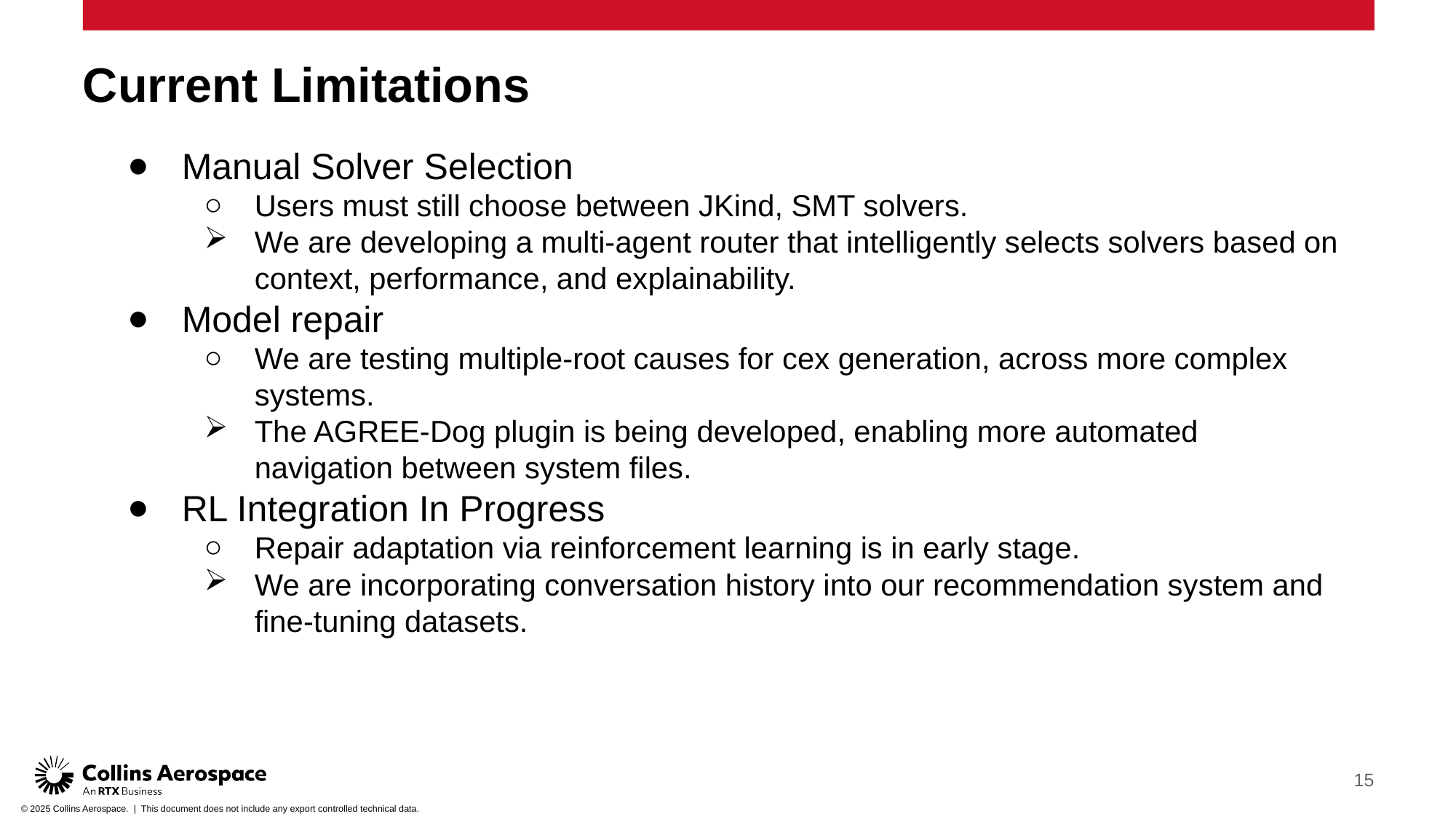

Current Limitations
Manual Solver Selection
Users must still choose between JKind, SMT solvers.
We are developing a multi-agent router that intelligently selects solvers based on context, performance, and explainability.
Model repair
We are testing multiple-root causes for cex generation, across more complex systems.
The AGREE-Dog plugin is being developed, enabling more automated navigation between system files.
RL Integration In Progress
Repair adaptation via reinforcement learning is in early stage.
We are incorporating conversation history into our recommendation system and fine-tuning datasets.
15
© 2025 Collins Aerospace.  |  This document does not include any export controlled technical data.